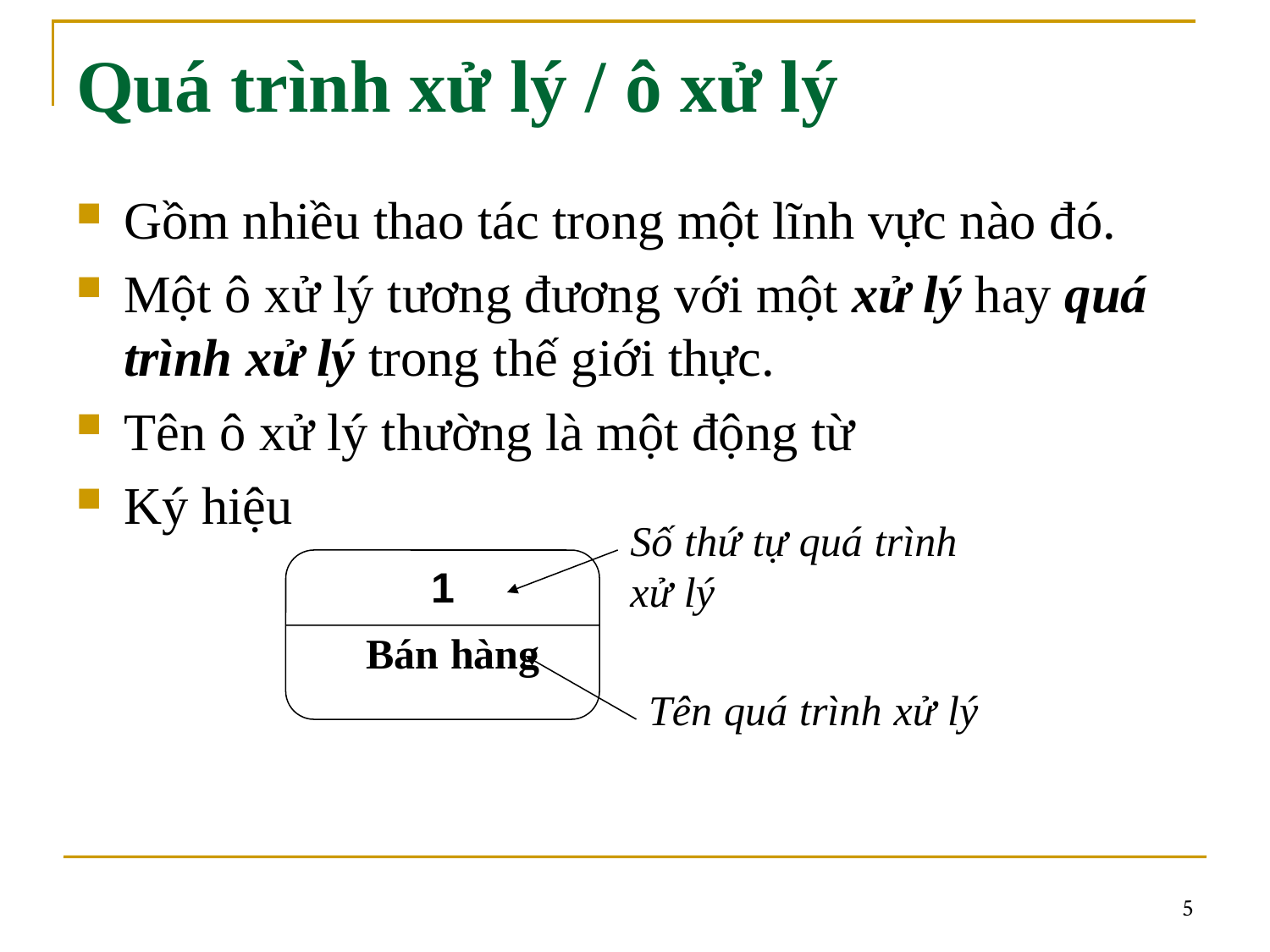

# Quá trình xử lý / ô xử lý
Gồm nhiều thao tác trong một lĩnh vực nào đó.
Một ô xử lý tương đương với một xử lý hay quá trình xử lý trong thế giới thực.
Tên ô xử lý thường là một động từ
Ký hiệu
Số thứ tự quá trình xử lý

1
Bán hàng

Tên quá trình xử lý
5